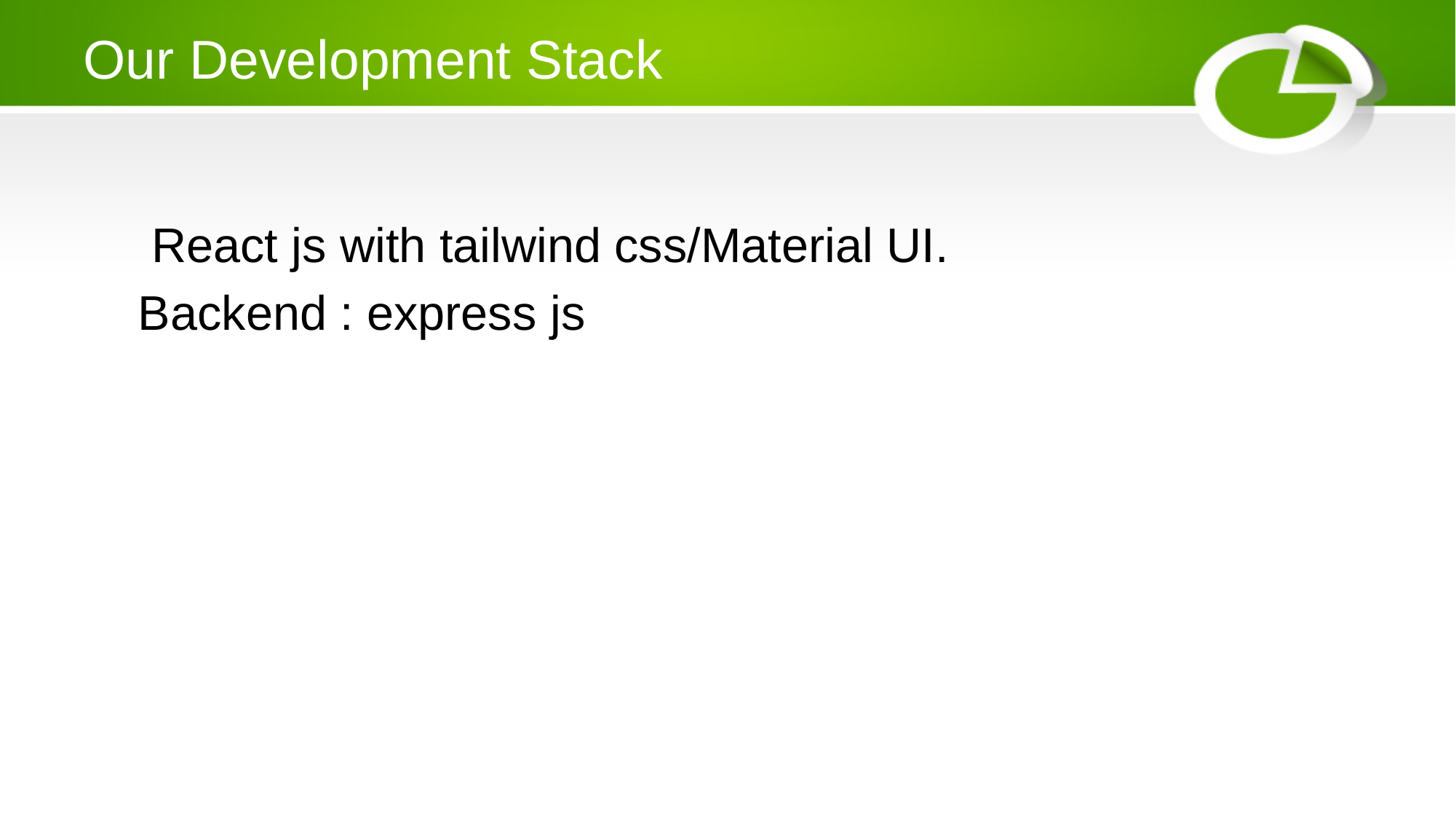

# Our Development Stack

 React js with tailwind css/Material UI.
Backend : express js